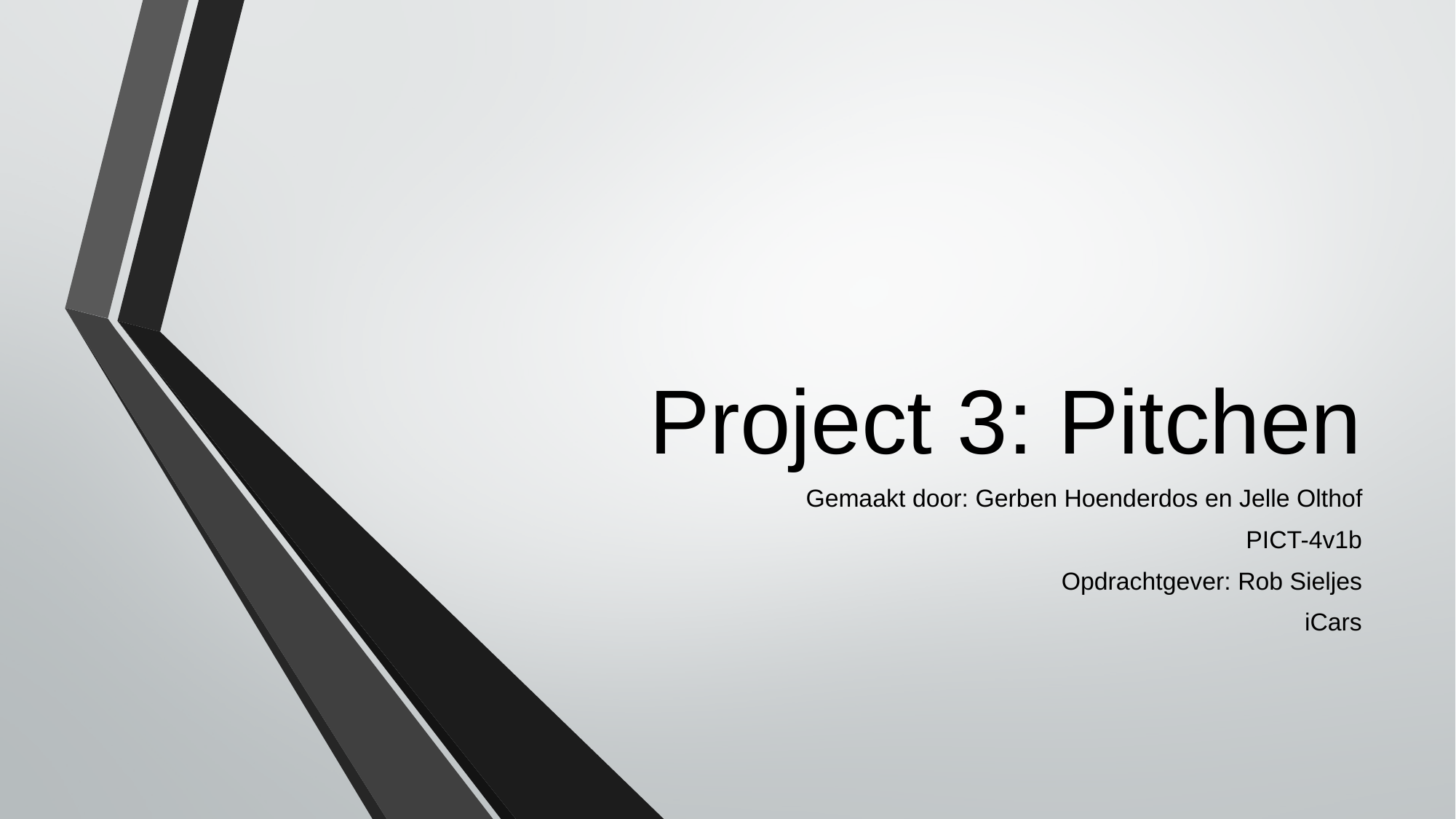

# Project 3: Pitchen
Gemaakt door: Gerben Hoenderdos en Jelle Olthof
PICT-4v1b
Opdrachtgever: Rob Sieljes
iCars